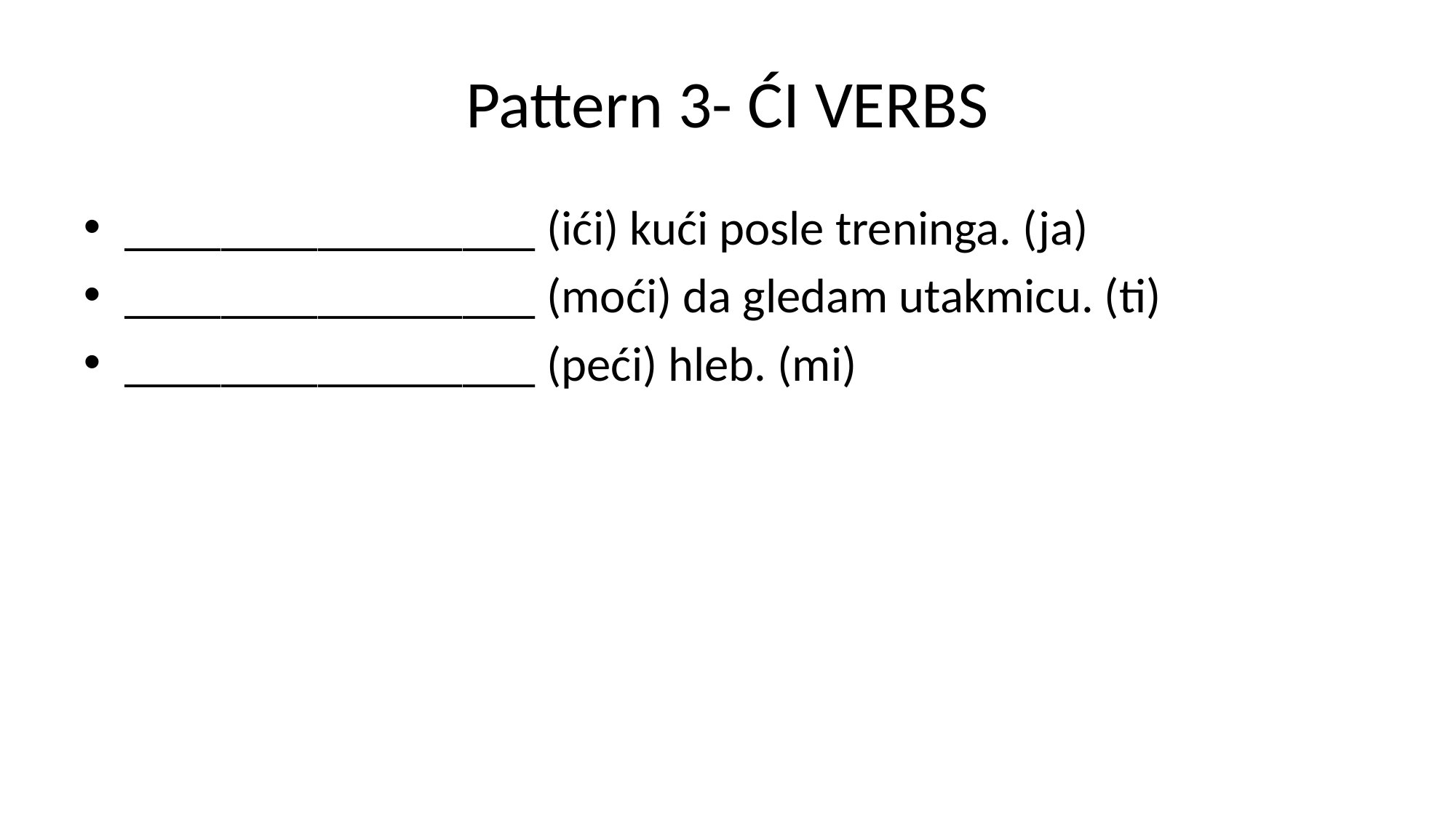

# Pattern 3- ĆI VERBS
_________________ (ići) kući posle treninga. (ja)
_________________ (moći) da gledam utakmicu. (ti)
_________________ (peći) hleb. (mi)